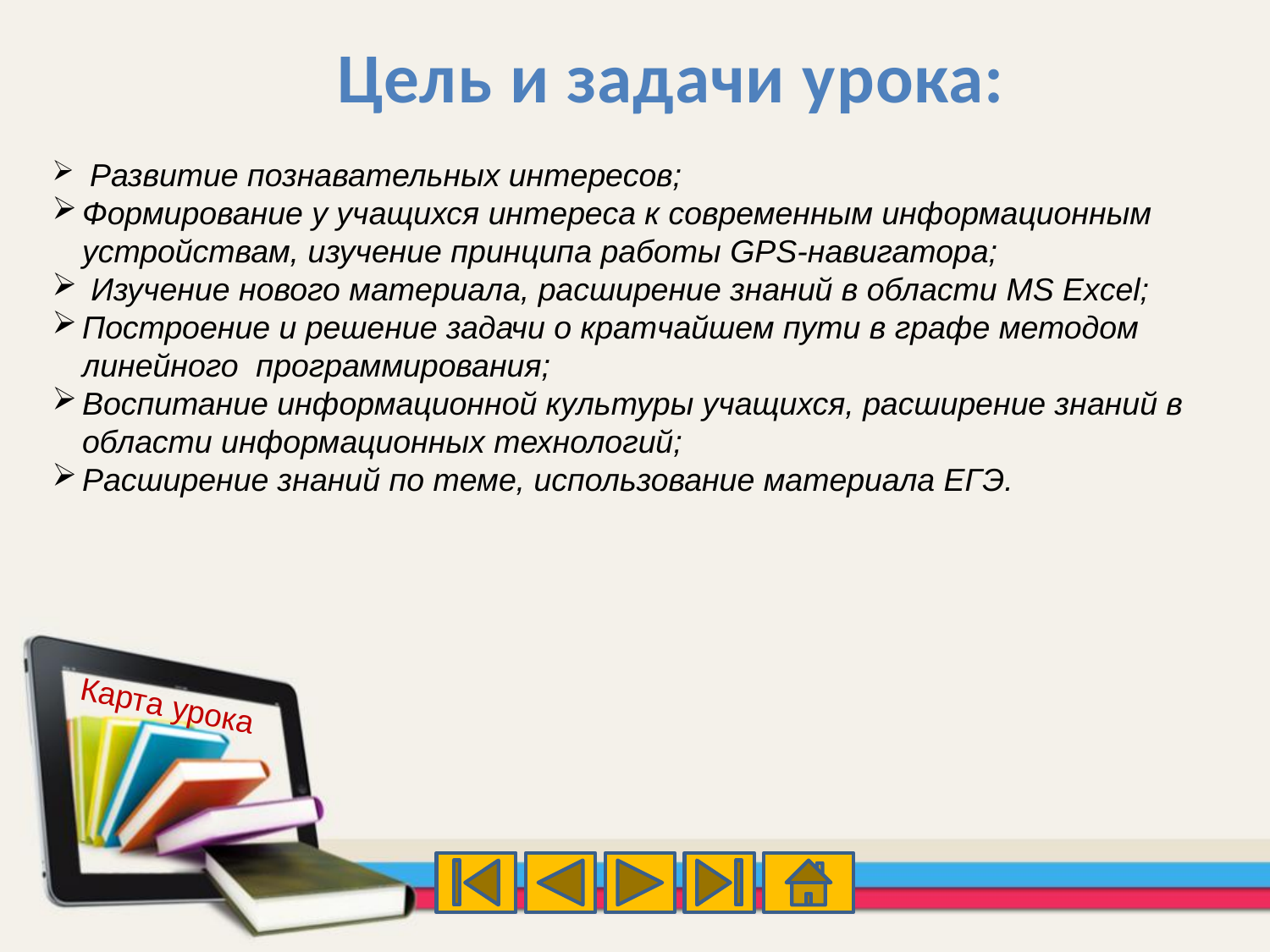

Цель и задачи урока:
 Развитие познавательных интересов;
Формирование у учащихся интереса к современным информационным устройствам, изучение принципа работы GPS-навигатора;
 Изучение нового материала, расширение знаний в области MS Excel;
Построение и решение задачи о кратчайшем пути в графе методом линейного  программирования;
Воспитание информационной культуры учащихся, расширение знаний в области информационных технологий;
Расширение знаний по теме, использование материала ЕГЭ.

Карта урока